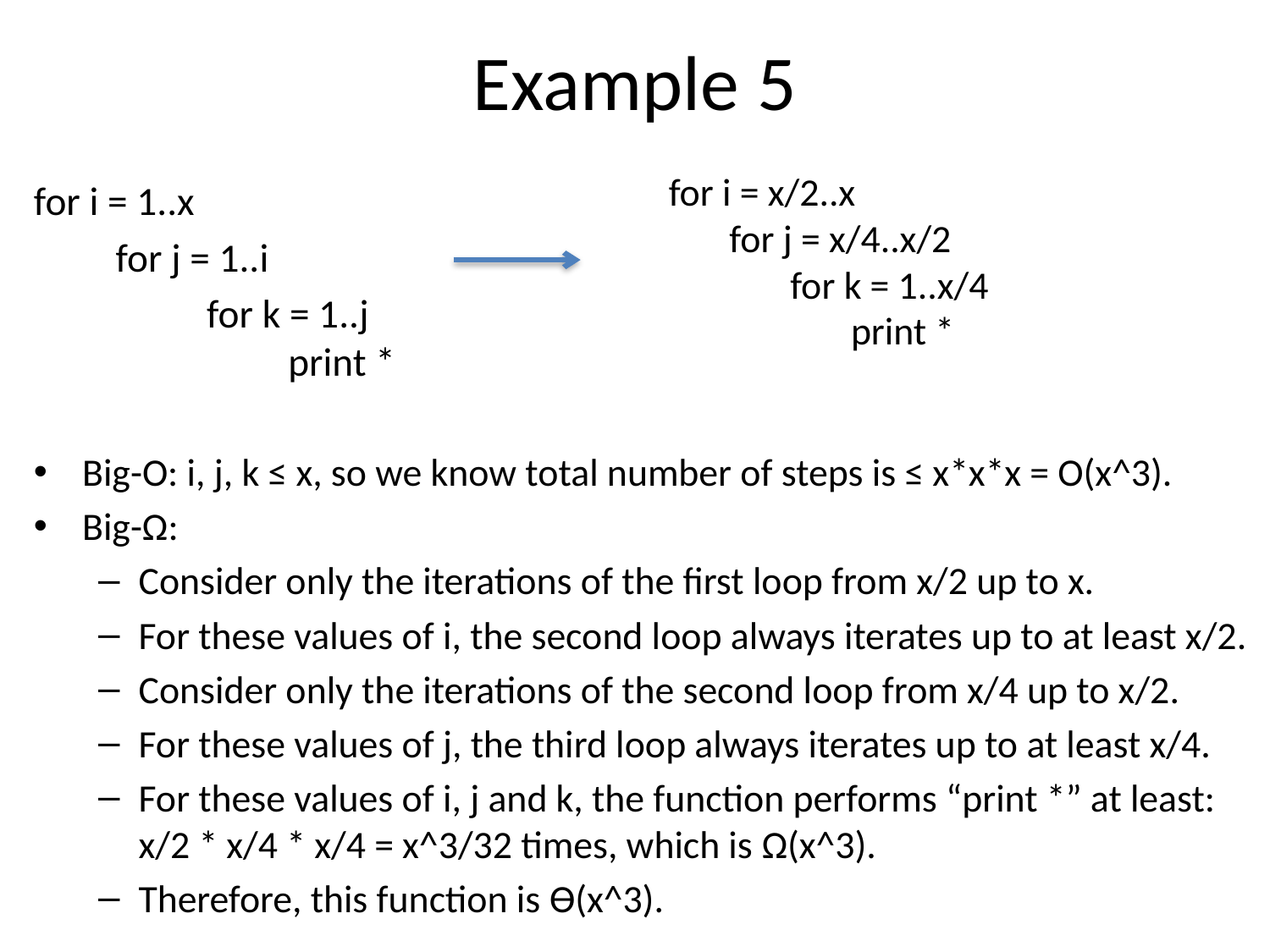

# Example 5
for i = x/2..x
       for j = 1..x/2
              for k = 1..j
                     print *
for i = x/2..x
       for j = x/4..x/2
              for k = 1..j
                     print *
for i = x/2..x
       for j = 1..i
              for k = 1..j
                     print *
for i = x/2..x
       for j = x/4..x/2
              for k = 1..x/4
                     print *
for i = 1..x
         for j = 1..i
                   for k = 1..j
                            print *

Big-O: i, j, k ≤ x, so we know total number of steps is ≤ x*x*x = O(x^3).
Big-Ω:
Consider only the iterations of the first loop from x/2 up to x.
For these values of i, the second loop always iterates up to at least x/2.
Consider only the iterations of the second loop from x/4 up to x/2.
For these values of j, the third loop always iterates up to at least x/4.
For these values of i, j and k, the function performs “print *” at least: x/2 * x/4 * x/4 = x^3/32 times, which is Ω(x^3).
Therefore, this function is ϴ(x^3).